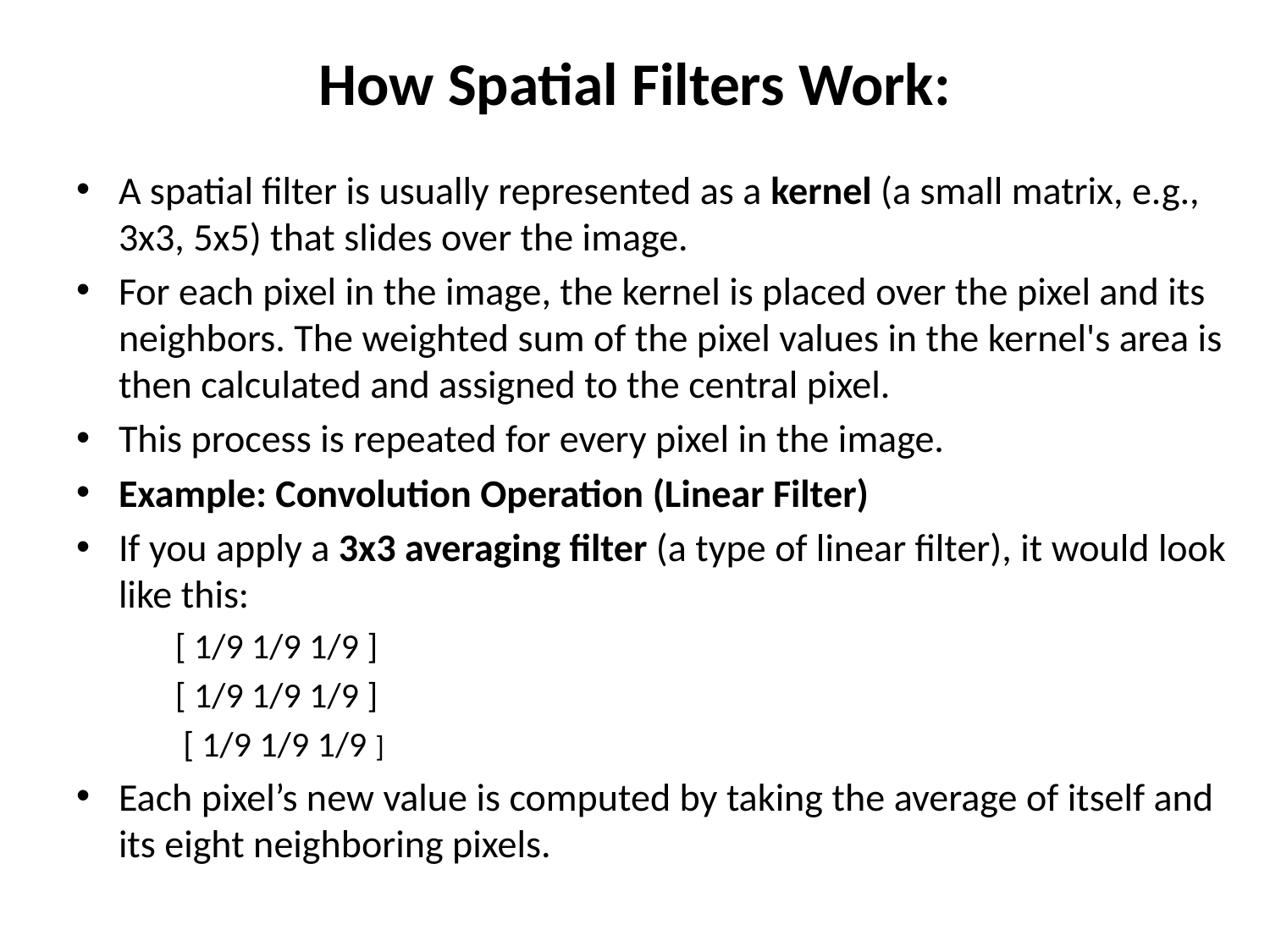

# How Spatial Filters Work:
A spatial filter is usually represented as a kernel (a small matrix, e.g., 3x3, 5x5) that slides over the image.
For each pixel in the image, the kernel is placed over the pixel and its neighbors. The weighted sum of the pixel values in the kernel's area is then calculated and assigned to the central pixel.
This process is repeated for every pixel in the image.
Example: Convolution Operation (Linear Filter)
If you apply a 3x3 averaging filter (a type of linear filter), it would look like this:
[ 1/9 1/9 1/9 ]
[ 1/9 1/9 1/9 ]
 [ 1/9 1/9 1/9 ]
Each pixel’s new value is computed by taking the average of itself and its eight neighboring pixels.